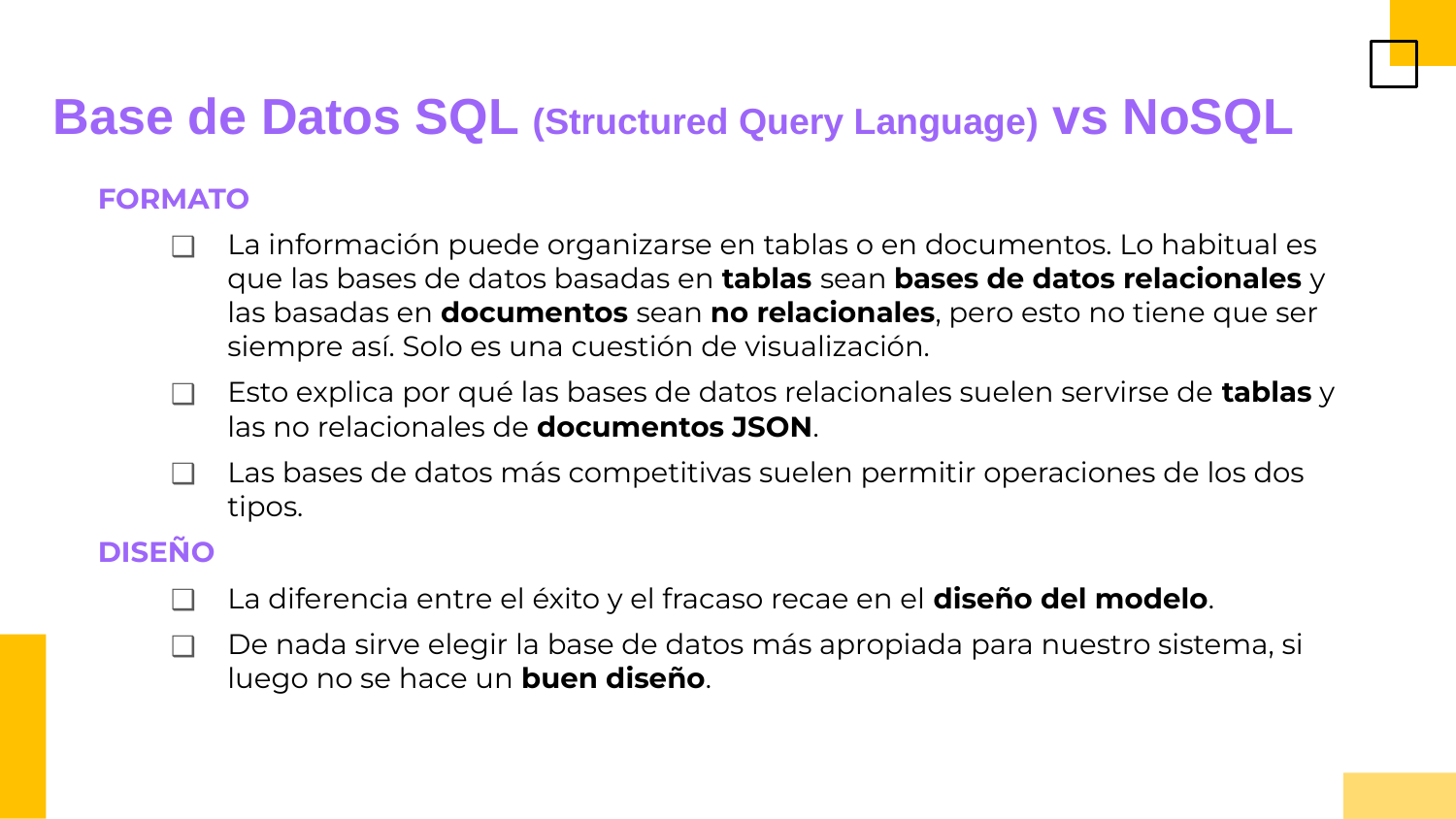

Base de Datos SQL (Structured Query Language) vs NoSQL
FORMATO
La información puede organizarse en tablas o en documentos. Lo habitual es que las bases de datos basadas en tablas sean bases de datos relacionales y las basadas en documentos sean no relacionales, pero esto no tiene que ser siempre así. Solo es una cuestión de visualización.
Esto explica por qué las bases de datos relacionales suelen servirse de tablas y las no relacionales de documentos JSON.
Las bases de datos más competitivas suelen permitir operaciones de los dos tipos.
DISEÑO
La diferencia entre el éxito y el fracaso recae en el diseño del modelo.
De nada sirve elegir la base de datos más apropiada para nuestro sistema, si luego no se hace un buen diseño.